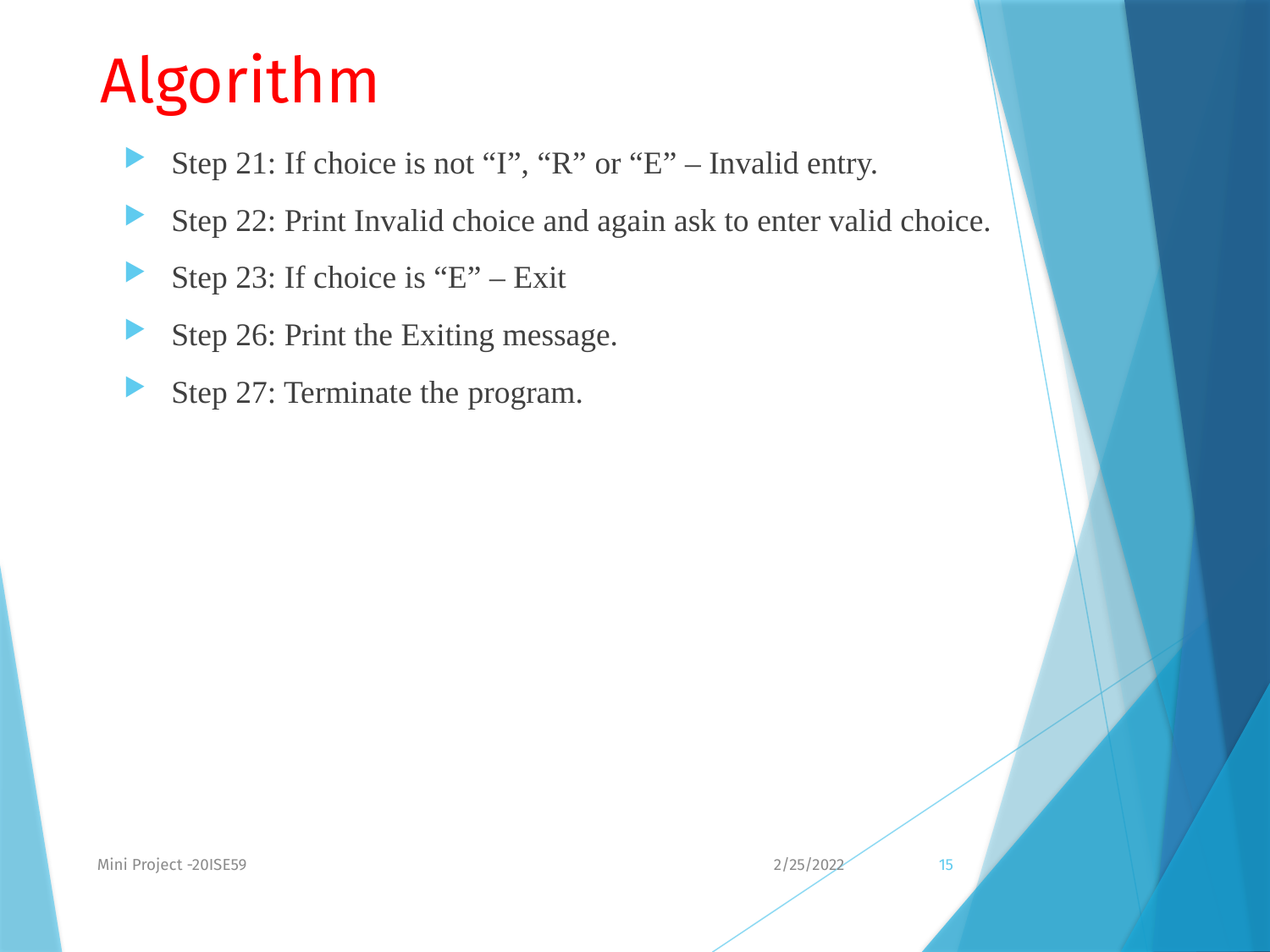

# Algorithm
Step 21: If choice is not “I”, “R” or “E” – Invalid entry.
Step 22: Print Invalid choice and again ask to enter valid choice.
Step 23: If choice is “E” – Exit
Step 26: Print the Exiting message.
Step 27: Terminate the program.
Mini Project -20ISE59
2/25/2022
15